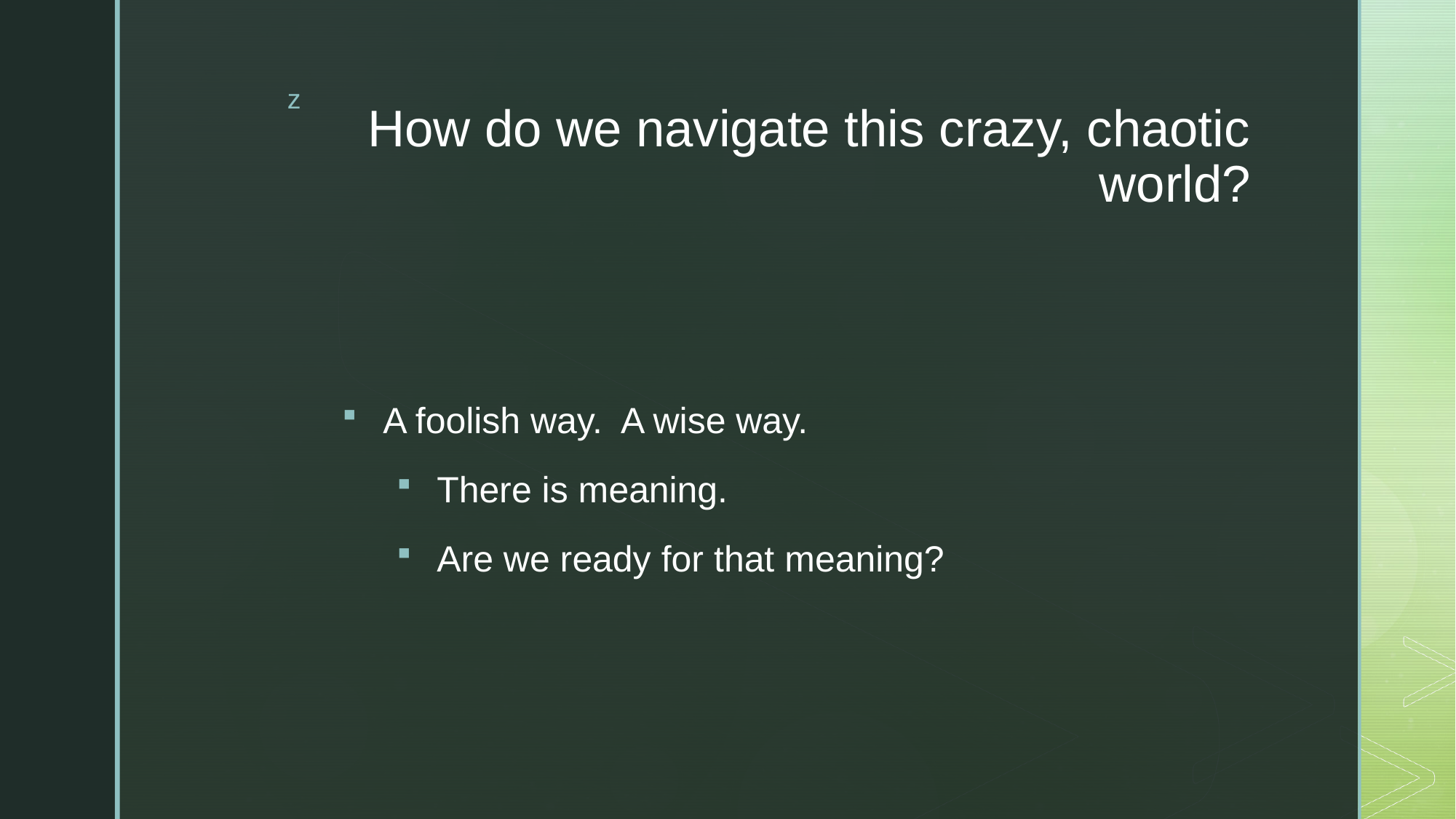

# How do we navigate this crazy, chaotic world?
A foolish way.  A wise way.
There is meaning.
Are we ready for that meaning?